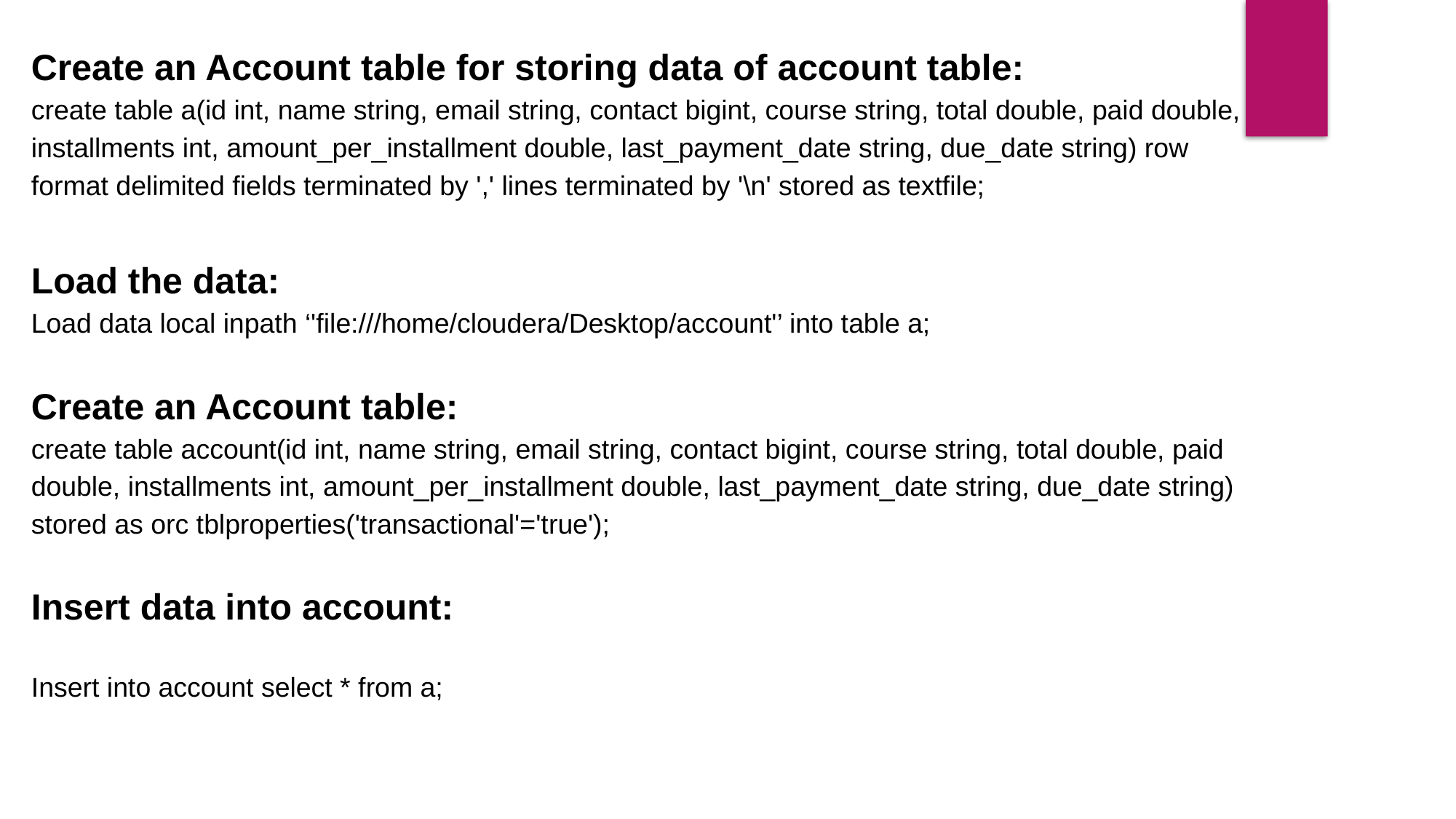

Create an Account table for storing data of account table:
create table a(id int, name string, email string, contact bigint, course string, total double, paid double, installments int, amount_per_installment double, last_payment_date string, due_date string) row format delimited fields terminated by ',' lines terminated by '\n' stored as textfile;

Load the data:
Load data local inpath ‘'file:///home/cloudera/Desktop/account'’ into table a;

Create an Account table:
create table account(id int, name string, email string, contact bigint, course string, total double, paid double, installments int, amount_per_installment double, last_payment_date string, due_date string)  stored as orc tblproperties('transactional'='true');

Insert data into account:

Insert into account select * from a;